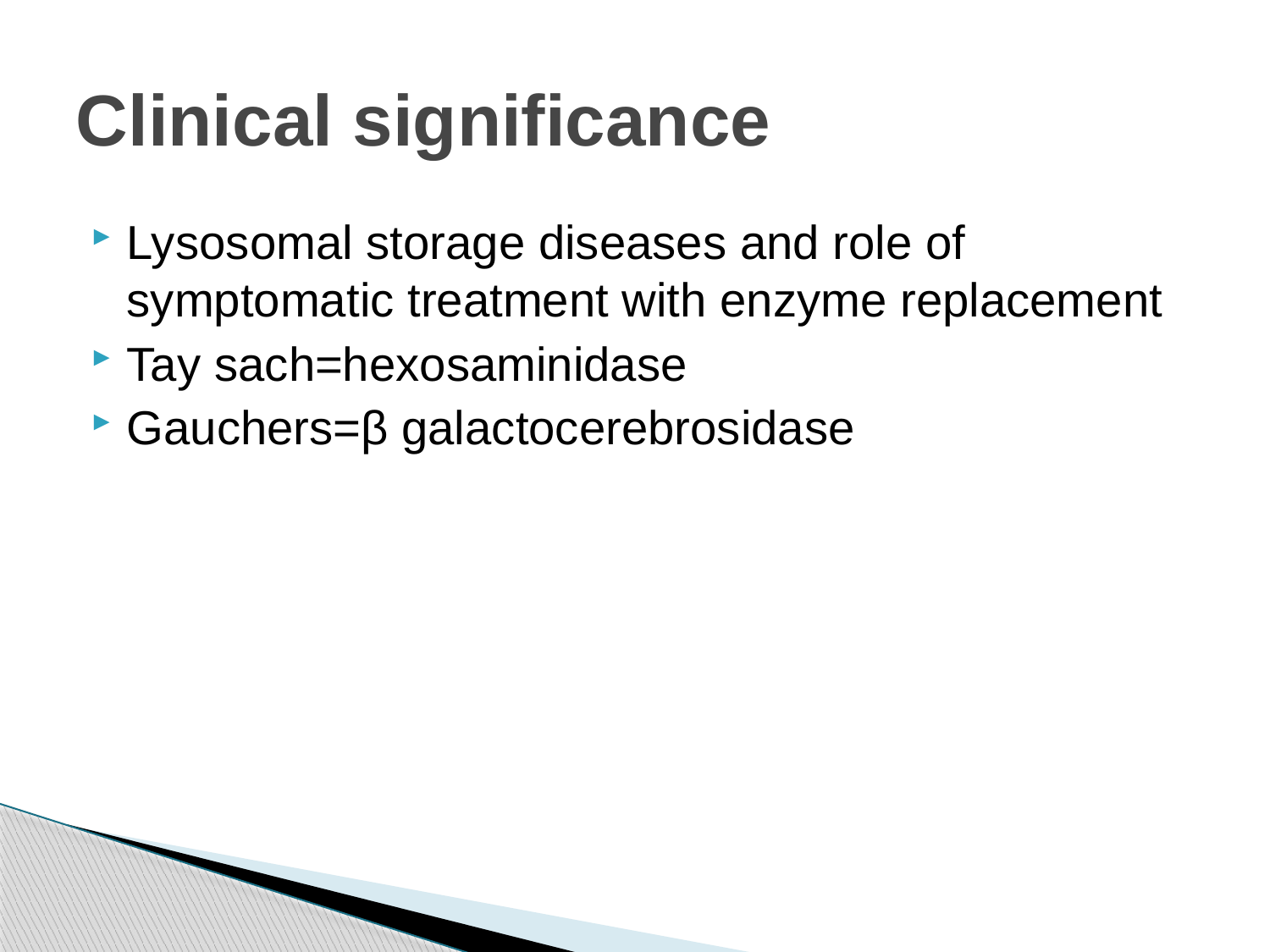

# Clinical significance
Lysosomal storage diseases and role of symptomatic treatment with enzyme replacement
Tay sach=hexosaminidase
Gauchers=β galactocerebrosidase